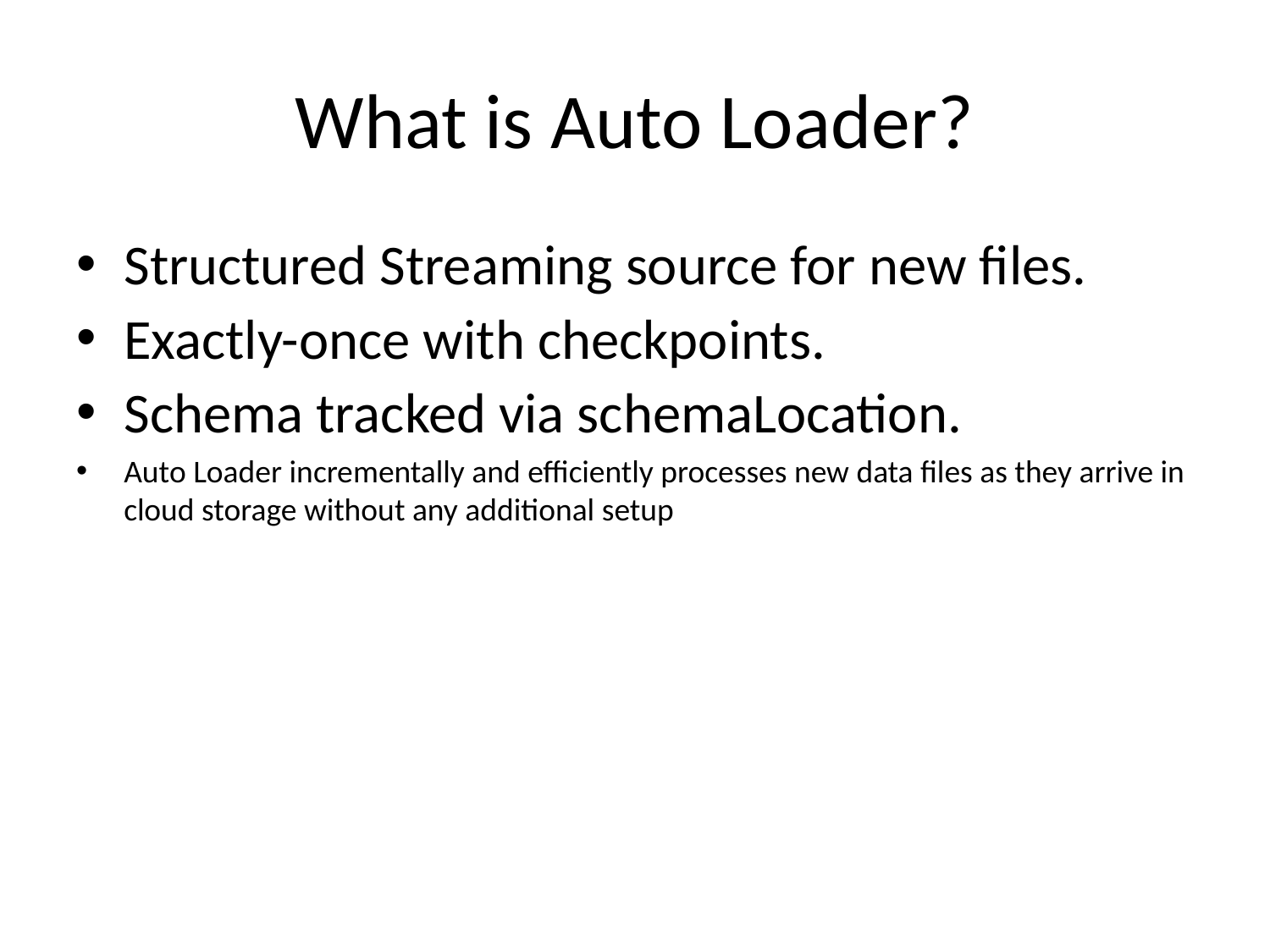

# What is Auto Loader?
Structured Streaming source for new files.
Exactly-once with checkpoints.
Schema tracked via schemaLocation.
Auto Loader incrementally and efficiently processes new data files as they arrive in cloud storage without any additional setup